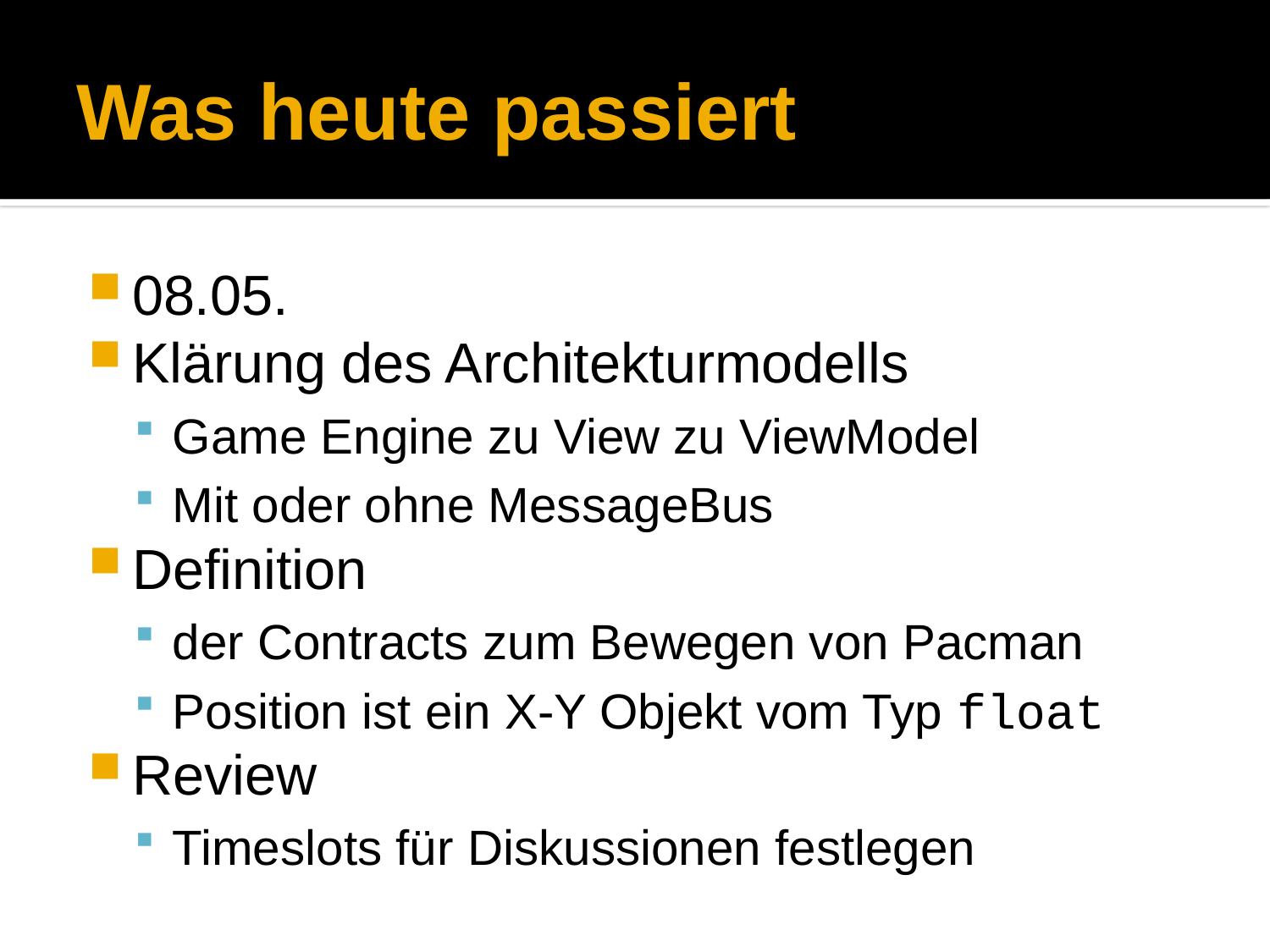

# Was heute passiert
08.05.
Klärung des Architekturmodells
Game Engine zu View zu ViewModel
Mit oder ohne MessageBus
Definition
der Contracts zum Bewegen von Pacman
Position ist ein X-Y Objekt vom Typ float
Review
Timeslots für Diskussionen festlegen